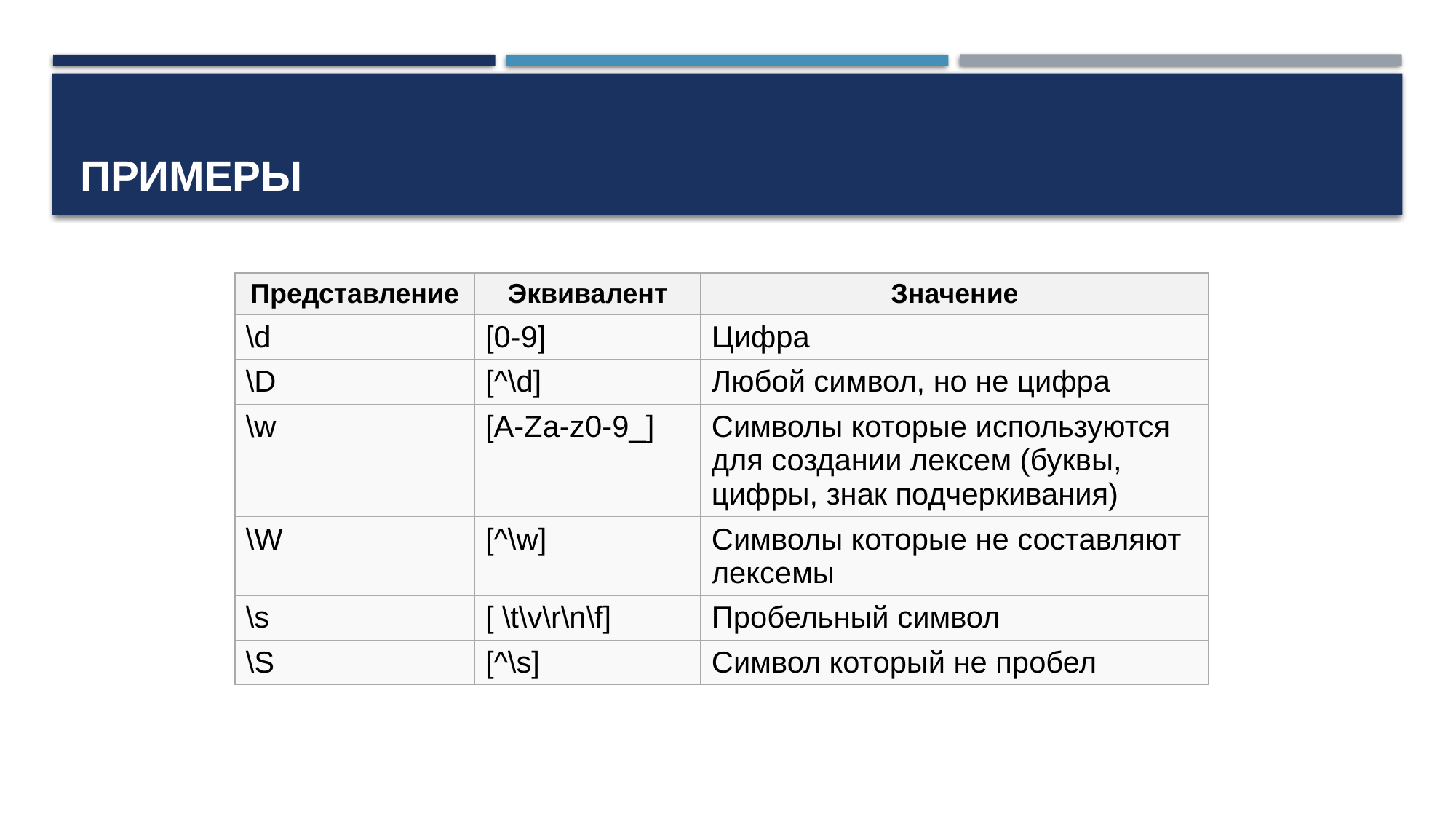

# Примеры
| Представление | Эквивалент | Значение |
| --- | --- | --- |
| \d | [0-9] | Цифра |
| \D | [^\d] | Любой символ, но не цифра |
| \w | [A-Za-z0-9\_] | Символы которые используются для создании лексем (буквы, цифры, знак подчеркивания) |
| \W | [^\w] | Символы которые не составляют лексемы |
| \s | [ \t\v\r\n\f] | Пробельный символ |
| \S | [^\s] | Символ который не пробел |